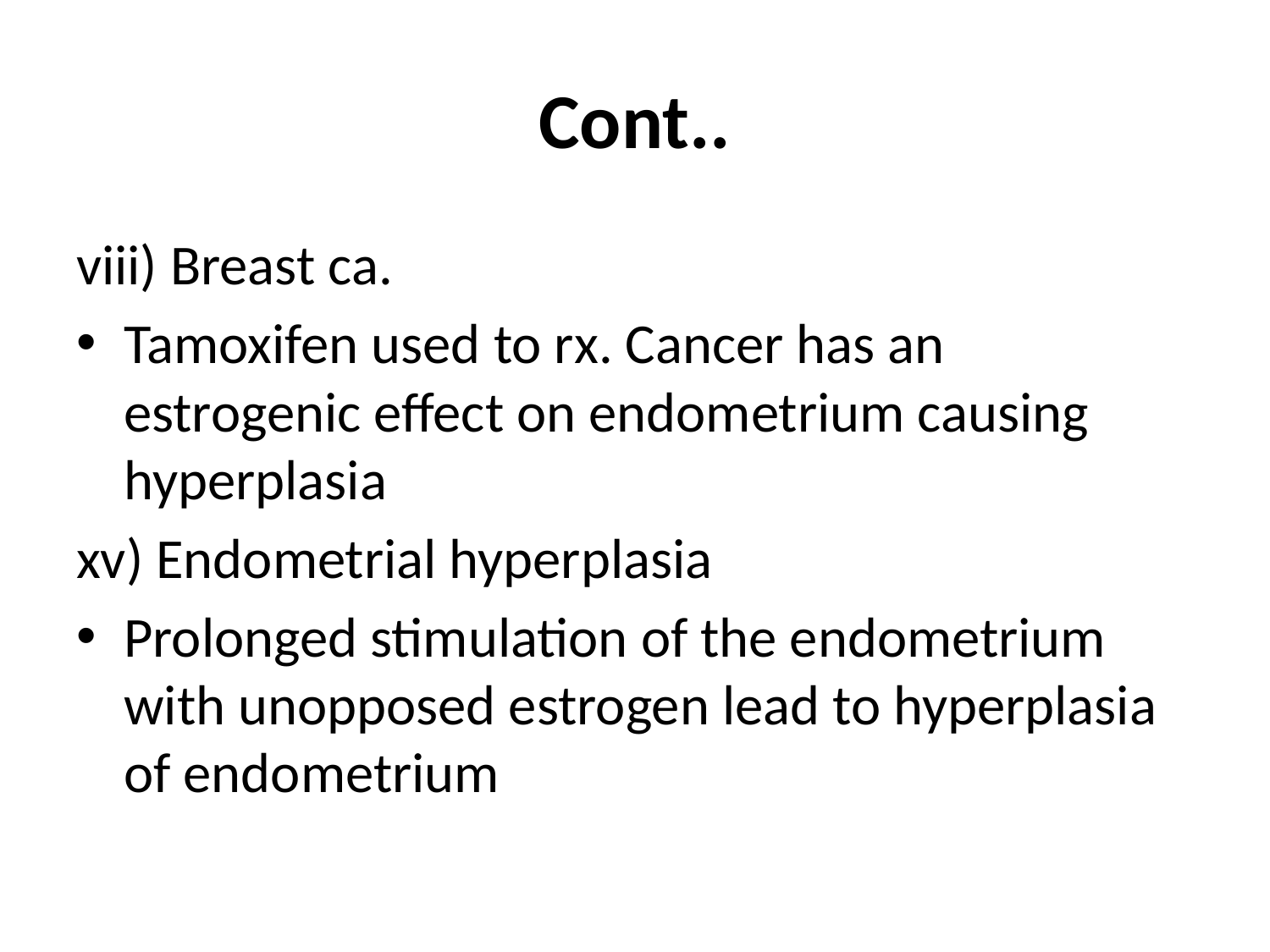

# Cont..
viii) Breast ca.
Tamoxifen used to rx. Cancer has an estrogenic effect on endometrium causing hyperplasia
xv) Endometrial hyperplasia
Prolonged stimulation of the endometrium with unopposed estrogen lead to hyperplasia of endometrium